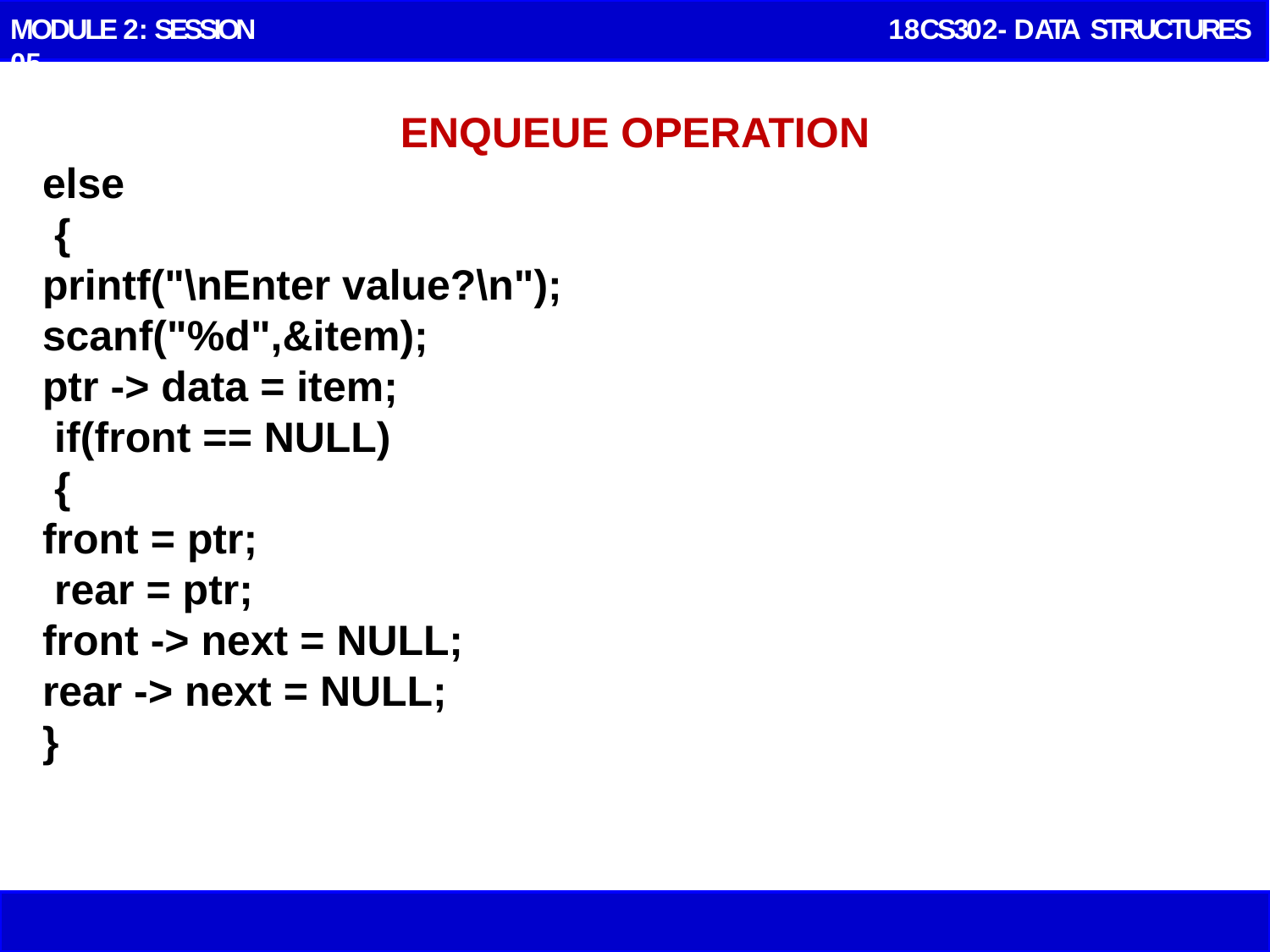

MODULE 2: SESSION 05
                                            18CS302- DATA   STRUCTURES
ENQUEUE OPERATION
else
 {
printf("\nEnter value?\n");
scanf("%d",&item);                                                                   ptr -> data = item;
 if(front == NULL)
 {
front = ptr;
 rear = ptr;
front -> next = NULL;
rear -> next = NULL;
}
#